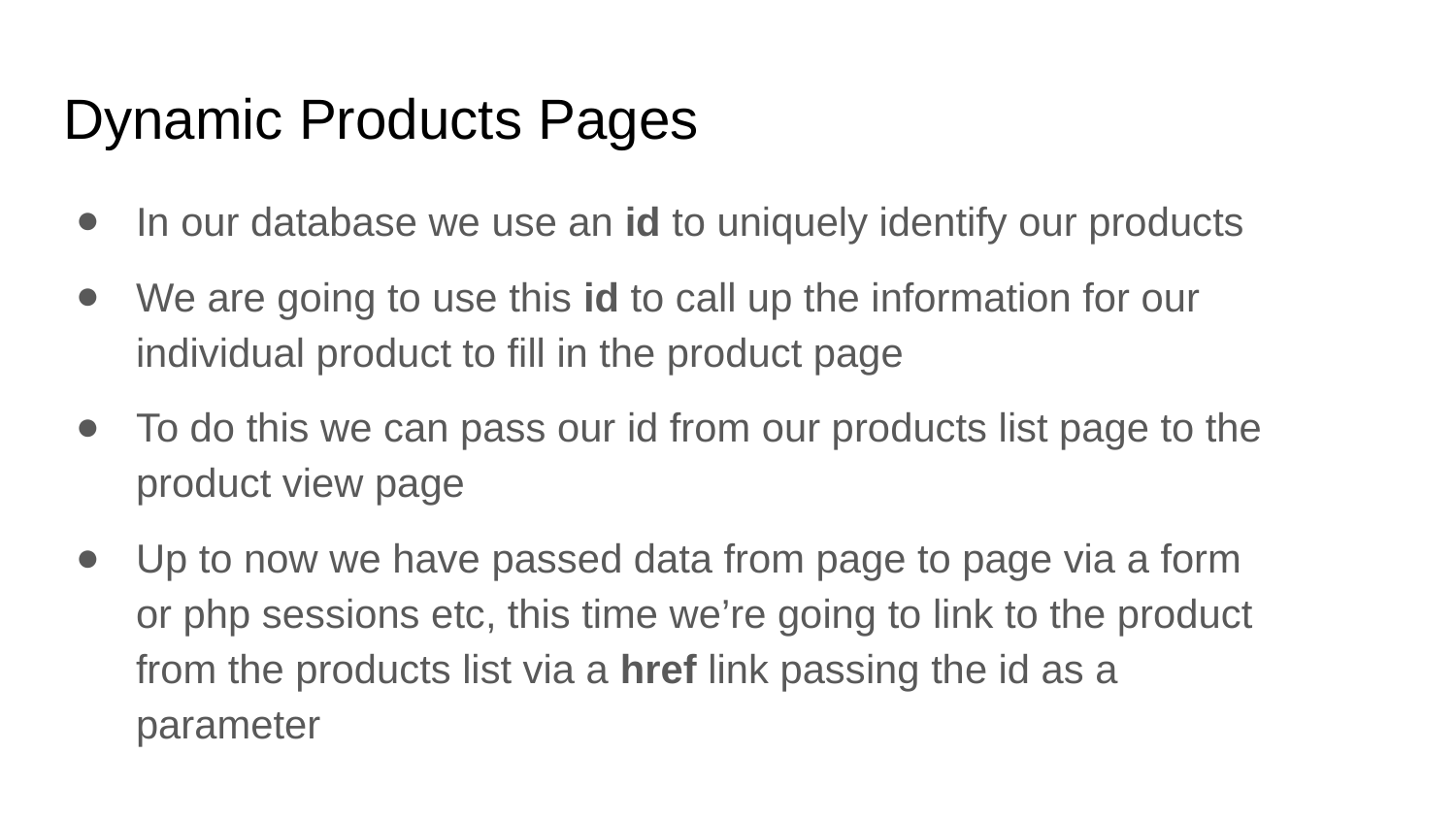

# Dynamic Products Pages
In our database we use an id to uniquely identify our products
We are going to use this id to call up the information for our individual product to fill in the product page
To do this we can pass our id from our products list page to the product view page
Up to now we have passed data from page to page via a form or php sessions etc, this time we’re going to link to the product from the products list via a href link passing the id as a parameter